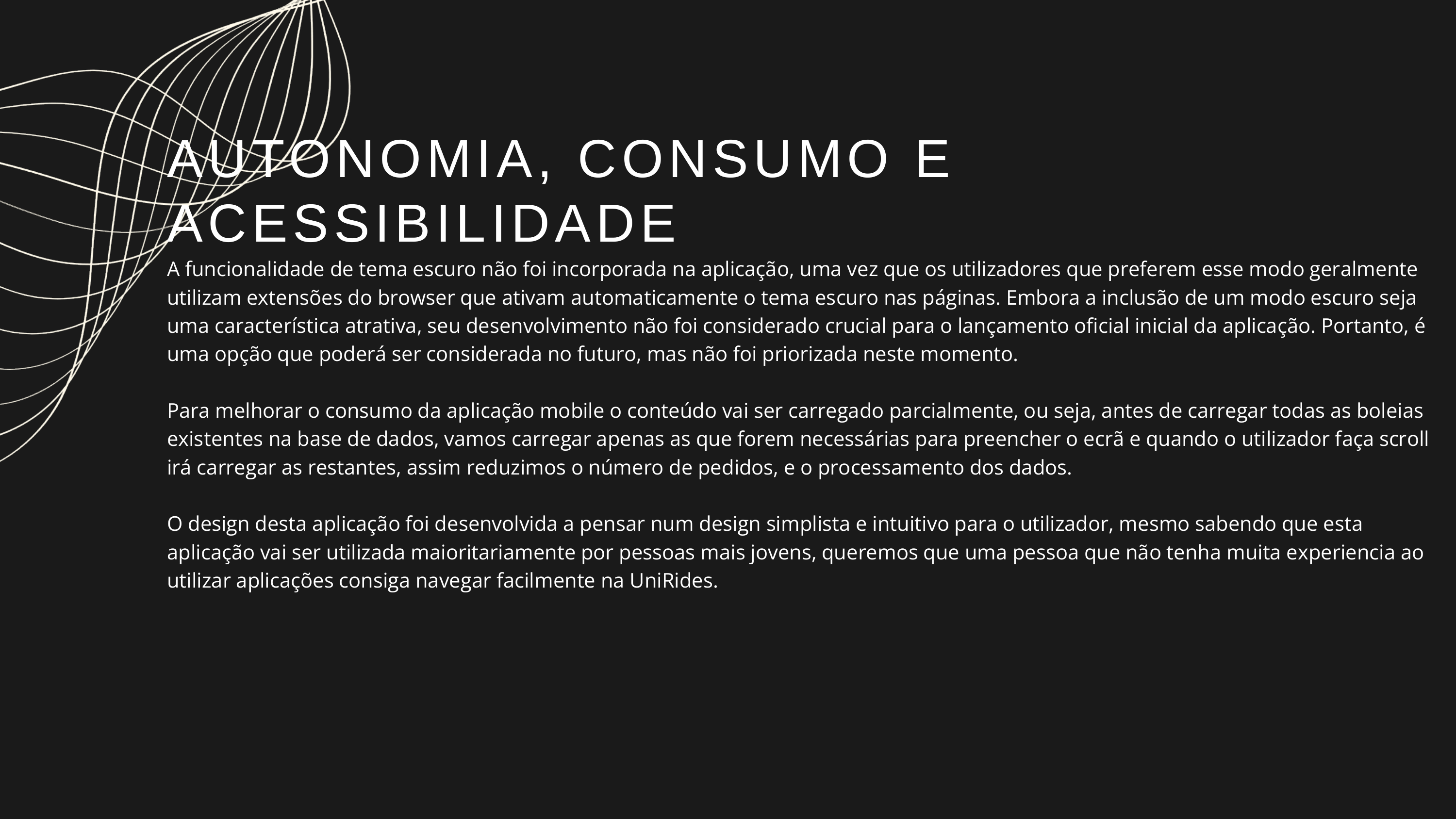

AUTONOMIA, CONSUMO E ACESSIBILIDADE
A funcionalidade de tema escuro não foi incorporada na aplicação, uma vez que os utilizadores que preferem esse modo geralmente utilizam extensões do browser que ativam automaticamente o tema escuro nas páginas. Embora a inclusão de um modo escuro seja uma característica atrativa, seu desenvolvimento não foi considerado crucial para o lançamento oficial inicial da aplicação. Portanto, é uma opção que poderá ser considerada no futuro, mas não foi priorizada neste momento.

Para melhorar o consumo da aplicação mobile o conteúdo vai ser carregado parcialmente, ou seja, antes de carregar todas as boleias existentes na base de dados, vamos carregar apenas as que forem necessárias para preencher o ecrã e quando o utilizador faça scroll irá carregar as restantes, assim reduzimos o número de pedidos, e o processamento dos dados.

O design desta aplicação foi desenvolvida a pensar num design simplista e intuitivo para o utilizador, mesmo sabendo que esta aplicação vai ser utilizada maioritariamente por pessoas mais jovens, queremos que uma pessoa que não tenha muita experiencia ao utilizar aplicações consiga navegar facilmente na UniRides.